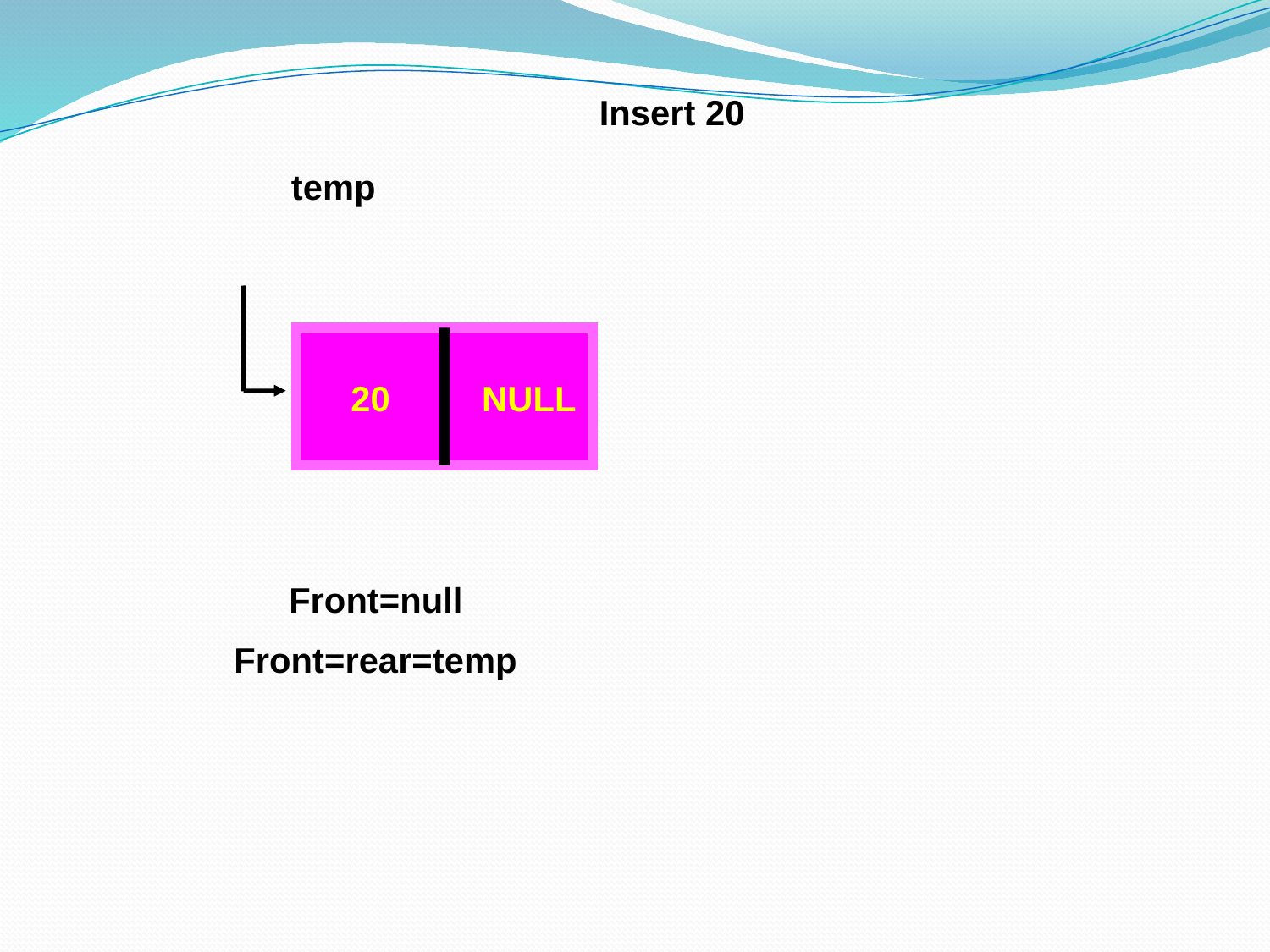

Insert 20
temp

20
NULL

Front=null
Front=rear=temp